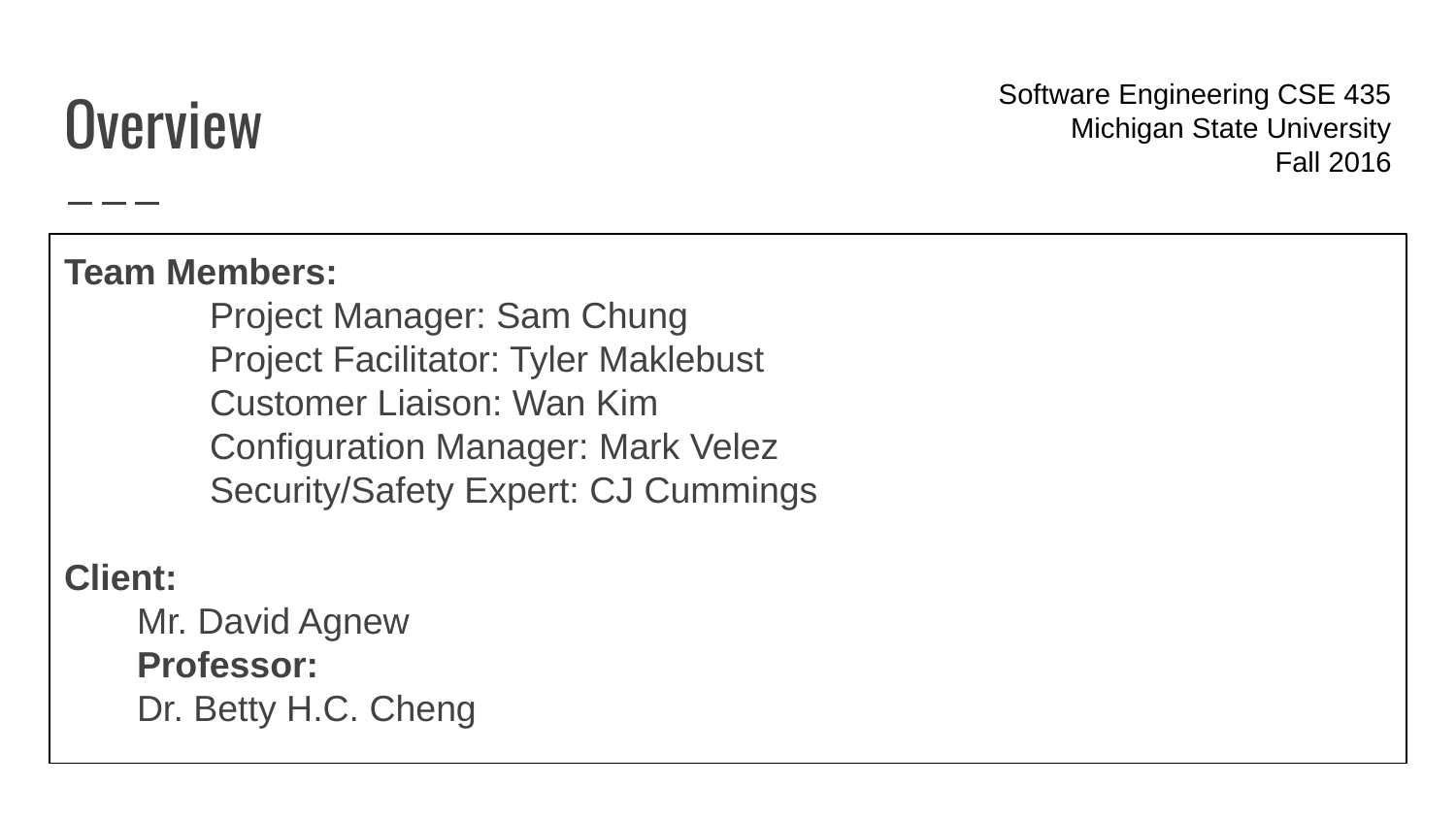

# Overview
Software Engineering CSE 435
Michigan State University
Fall 2016
Team Members:
	Project Manager: Sam Chung
	Project Facilitator: Tyler Maklebust
	Customer Liaison: Wan Kim
	Configuration Manager: Mark Velez
	Security/Safety Expert: CJ Cummings

Client:
Mr. David Agnew
Professor:
Dr. Betty H.C. Cheng